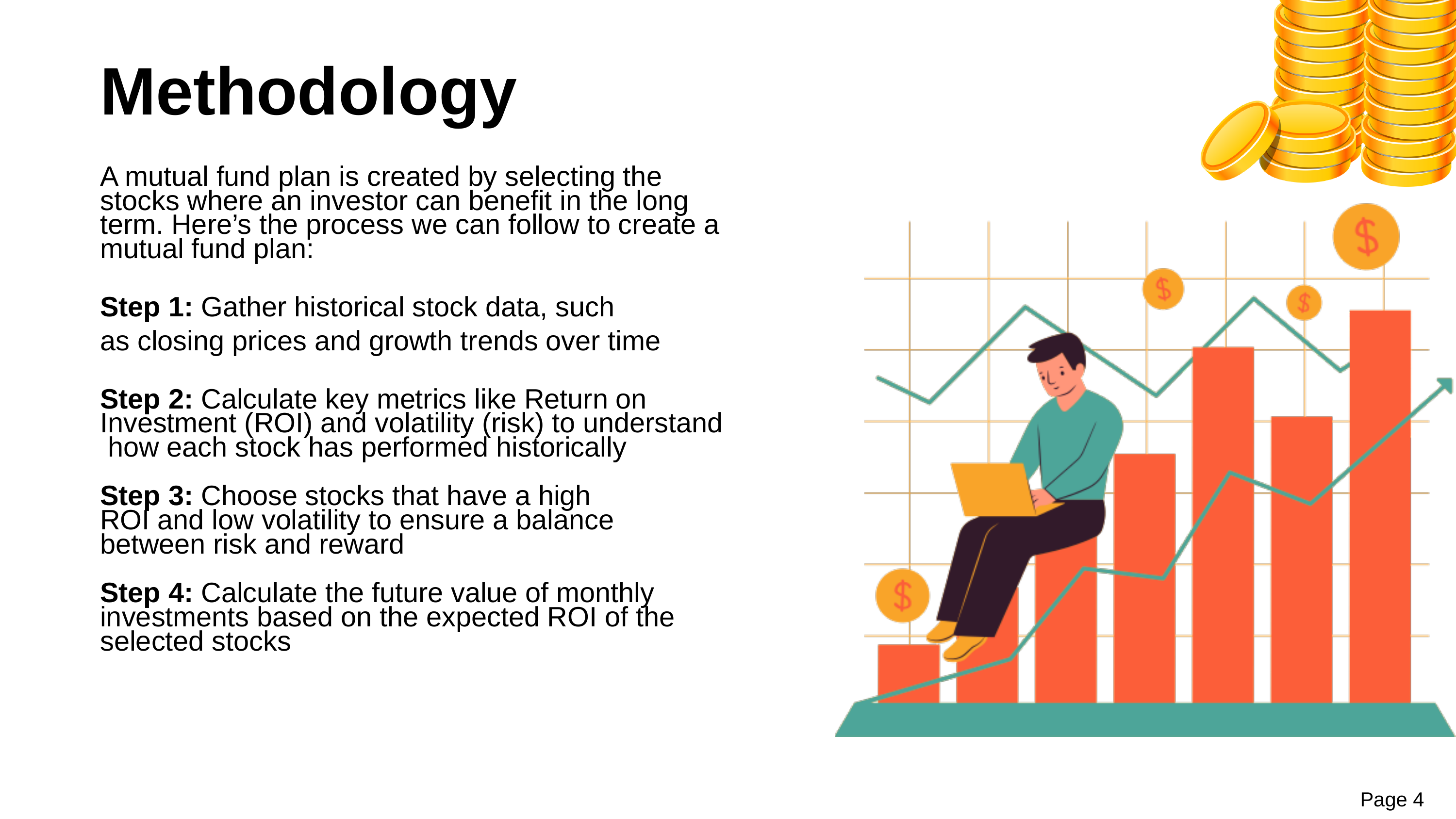

Methodology

A mutual fund plan is created by selecting the stocks where an investor can benefit in the long term. Here’s the process we can follow to create a mutual fund plan:

Step 1: Gather historical stock data, such
as closing prices and growth trends over time

Step 2: Calculate key metrics like Return on Investment (ROI) and volatility (risk) to understand
 how each stock has performed historically

Step 3: Choose stocks that have a high ROI and low volatility to ensure a balance between risk and reward

Step 4: Calculate the future value of monthly investments based on the expected ROI of the selected stocks

Page 4